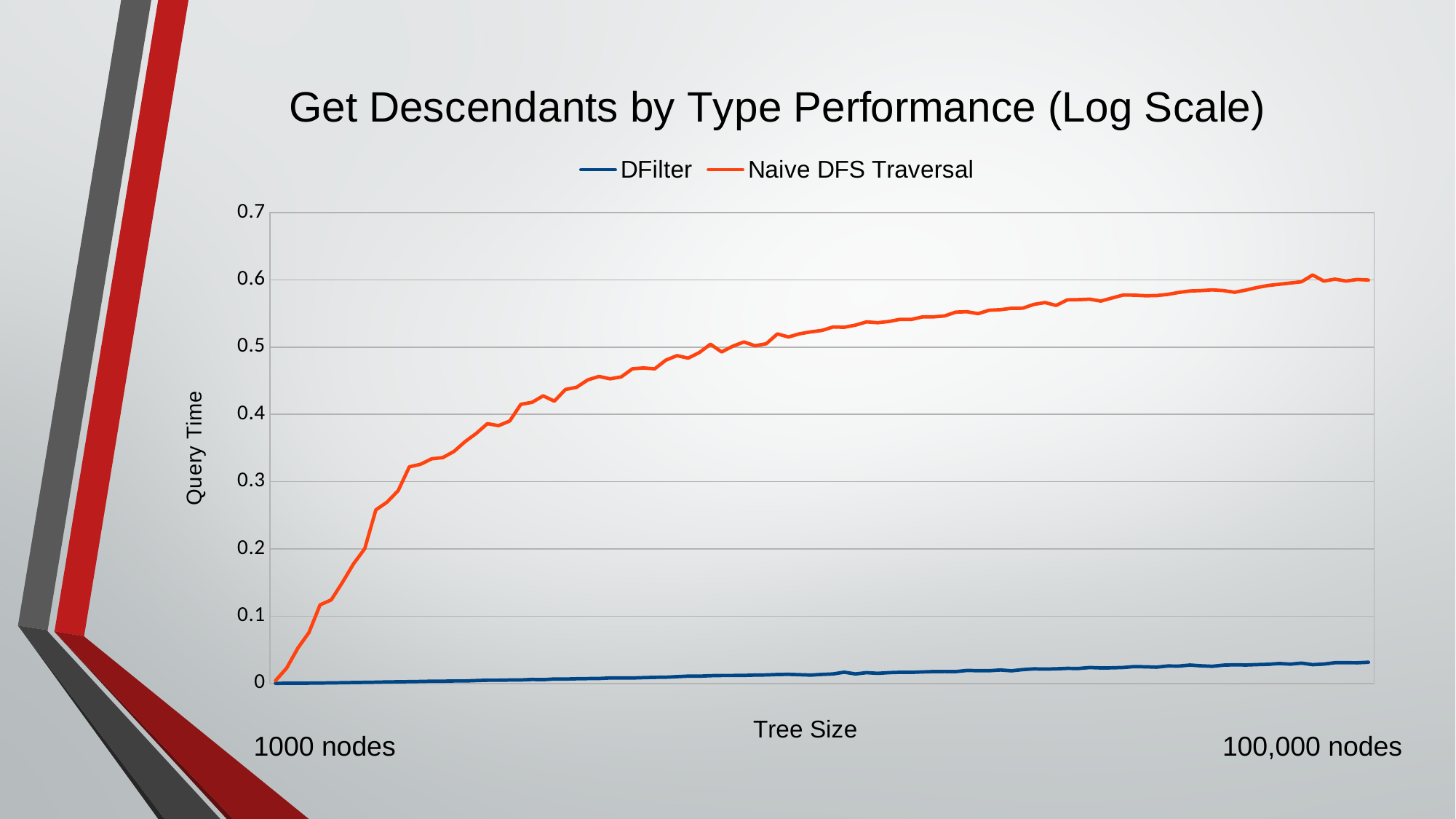

### Chart: Get Descendants by Type Performance (Log Scale)

| Category | DFilter | Naive DFS Traversal |
|---|---|---|
1000 nodes
100,000 nodes